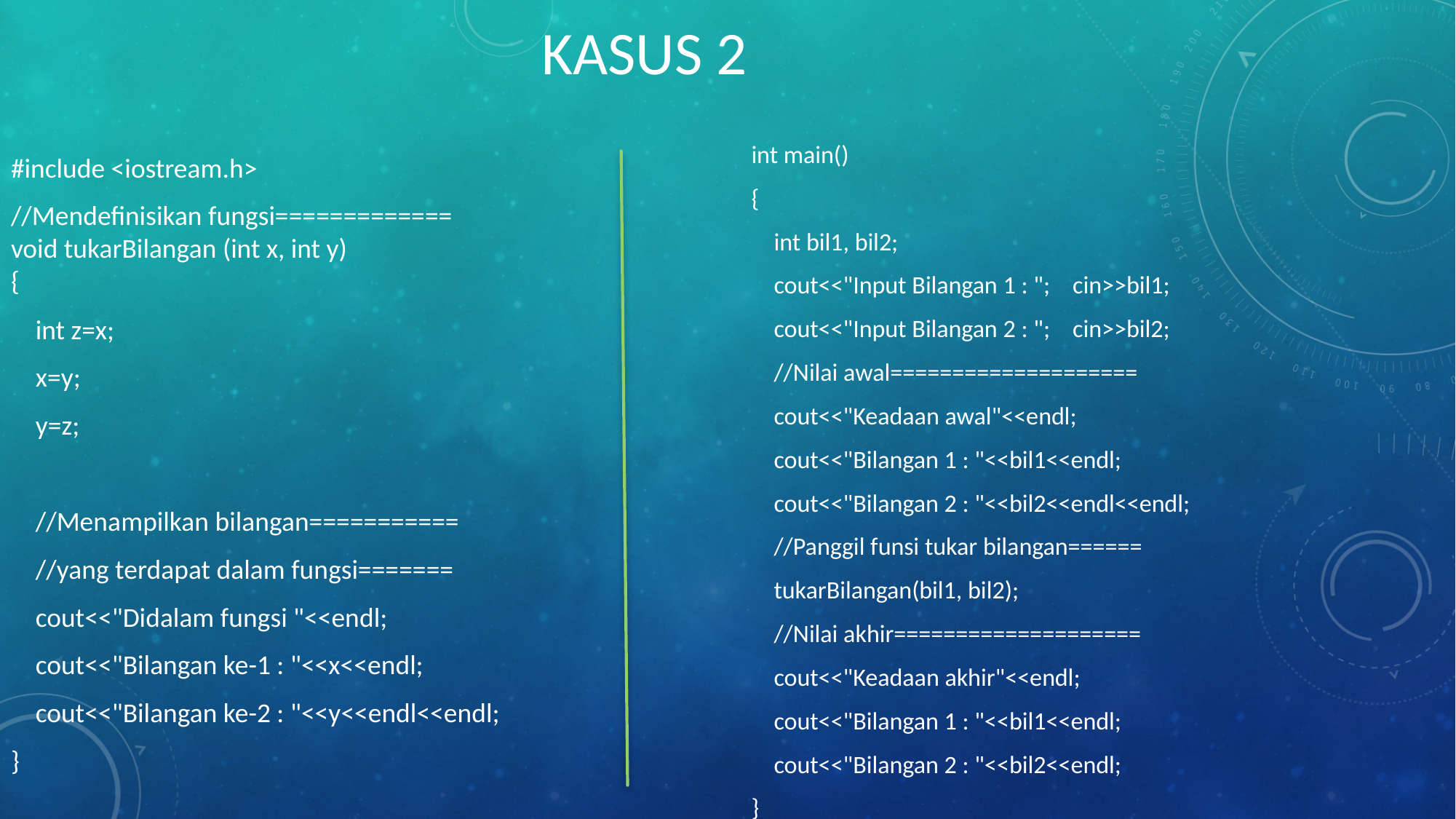

# Kasus 2

int main()
{
    int bil1, bil2;
    cout<<"Input Bilangan 1 : ";    cin>>bil1;
    cout<<"Input Bilangan 2 : ";    cin>>bil2;
    //Nilai awal====================
    cout<<"Keadaan awal"<<endl;
    cout<<"Bilangan 1 : "<<bil1<<endl;
    cout<<"Bilangan 2 : "<<bil2<<endl<<endl;
    //Panggil funsi tukar bilangan======
    tukarBilangan(bil1, bil2);
    //Nilai akhir====================
    cout<<"Keadaan akhir"<<endl;
    cout<<"Bilangan 1 : "<<bil1<<endl;
    cout<<"Bilangan 2 : "<<bil2<<endl;
}
#include <iostream.h>
//Mendefinisikan fungsi=============
void tukarBilangan (int x, int y)
{
    int z=x;
    x=y;
    y=z;

    //Menampilkan bilangan===========
    //yang terdapat dalam fungsi=======
    cout<<"Didalam fungsi "<<endl;
    cout<<"Bilangan ke-1 : "<<x<<endl;
    cout<<"Bilangan ke-2 : "<<y<<endl<<endl;
}